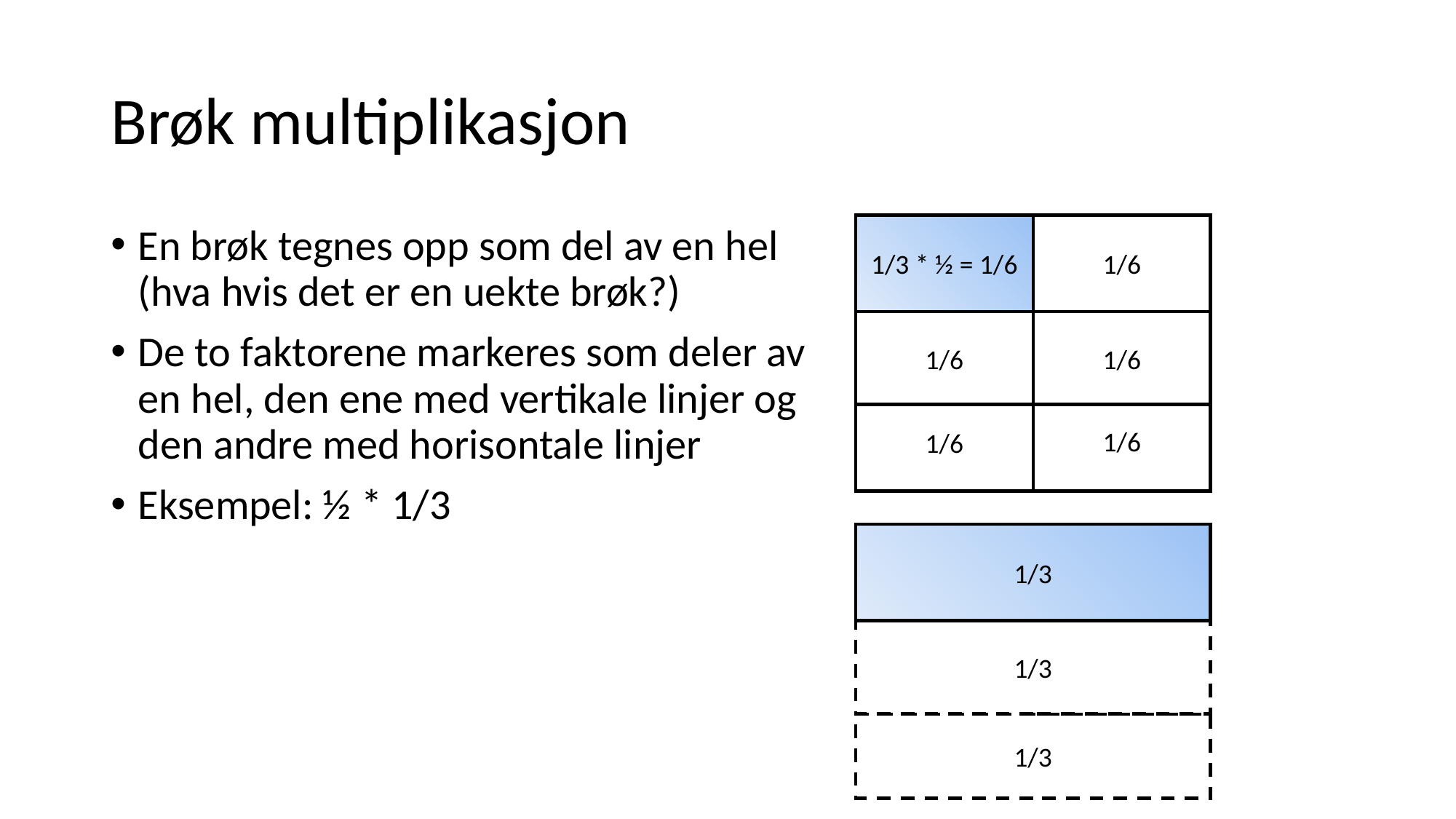

# Brøk multiplikasjon
1/3 * ½ = 1/6
1/6
1/3
1/3
1/3
1/2
En brøk tegnes opp som del av en hel (hva hvis det er en uekte brøk?)
De to faktorene markeres som deler av en hel, den ene med vertikale linjer og den andre med horisontale linjer
Eksempel: ½ * 1/3

1/2
1/6
1/6
1/6
1/6
1/3
1/3
1/3